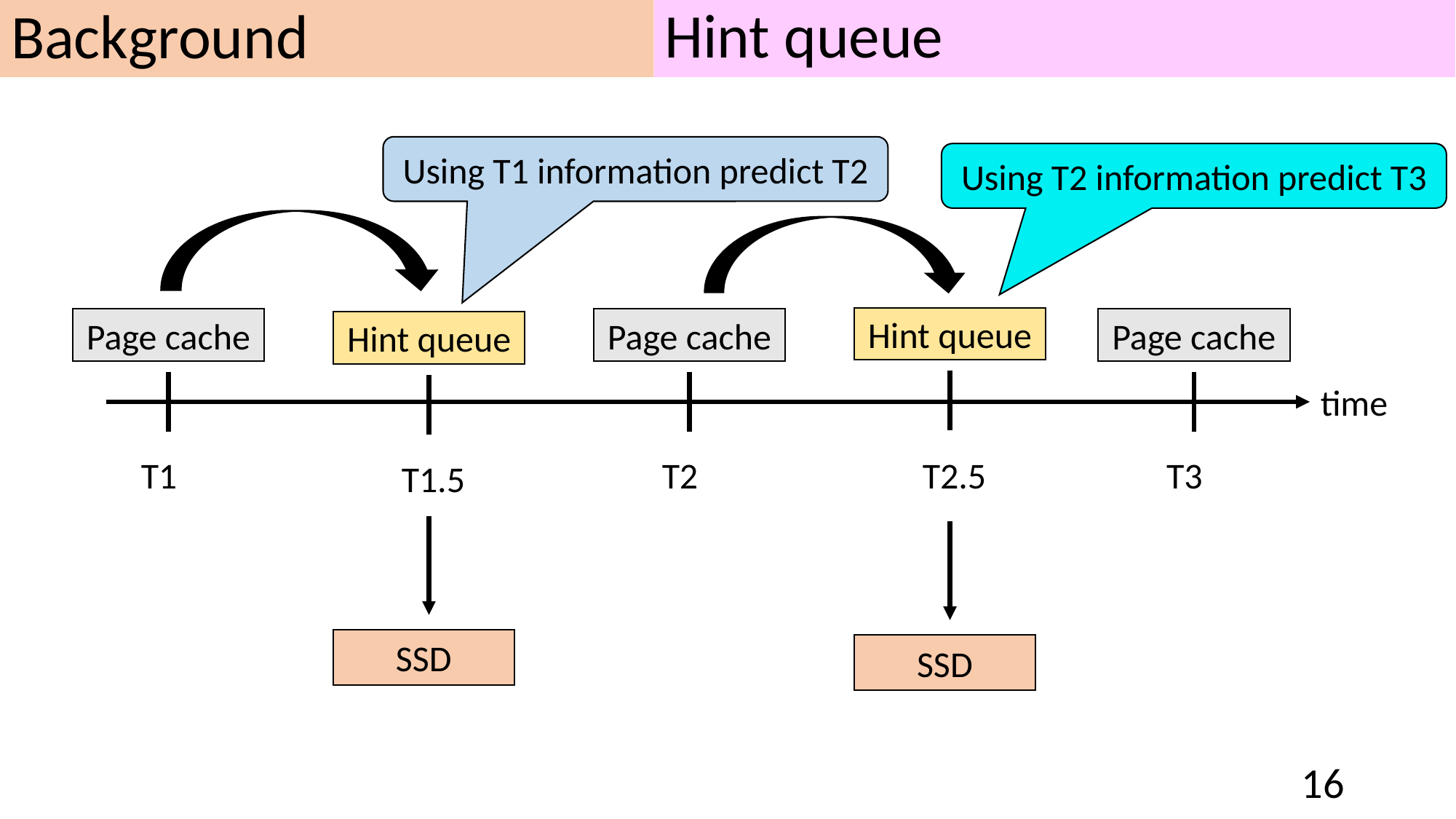

Background
Hint queue
Using T1 information predict T2
Using T2 information predict T3

Hint queue
Page cache
Page cache
Page cache
Hint queue
time
T1
T2
T2.5
T3
T1.5
SSD
SSD
16